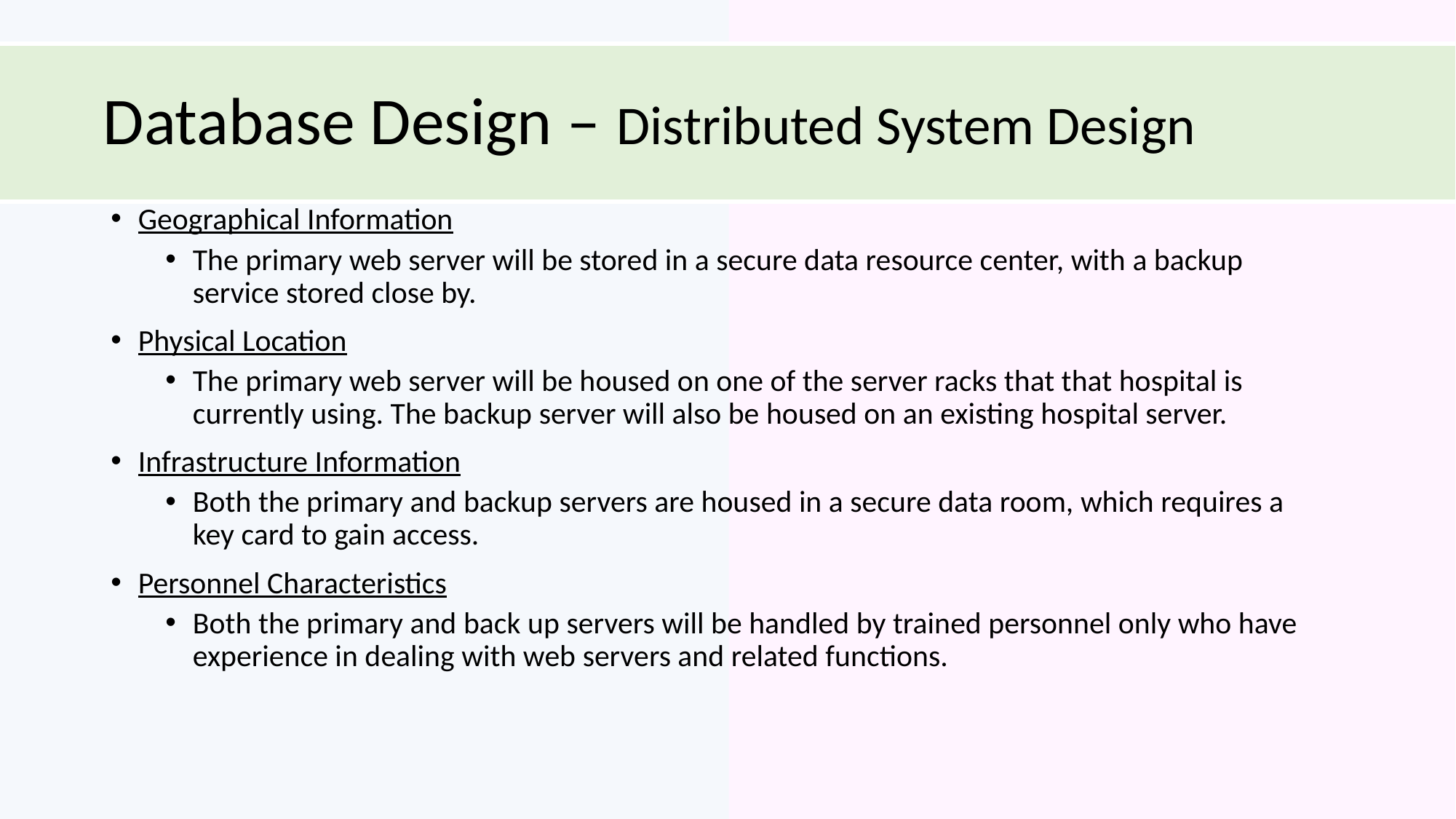

# Database Design – Distributed System Design
Geographical Information
The primary web server will be stored in a secure data resource center, with a backup service stored close by.
Physical Location
The primary web server will be housed on one of the server racks that that hospital is currently using. The backup server will also be housed on an existing hospital server.
Infrastructure Information
Both the primary and backup servers are housed in a secure data room, which requires a key card to gain access.
Personnel Characteristics
Both the primary and back up servers will be handled by trained personnel only who have experience in dealing with web servers and related functions.